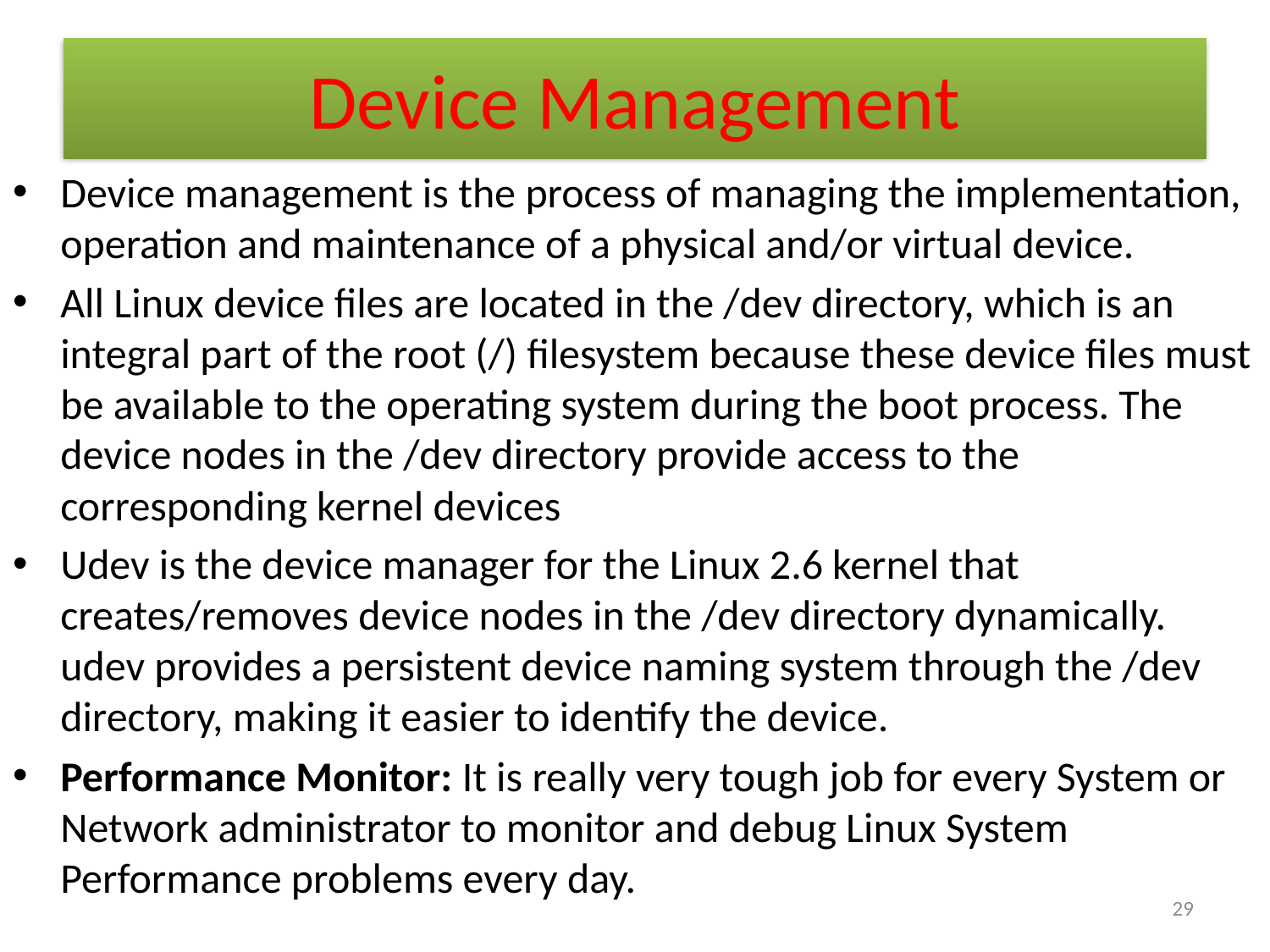

# Device Management
Device management is the process of managing the implementation, operation and maintenance of a physical and/or virtual device.
All Linux device files are located in the /dev directory, which is an integral part of the root (/) filesystem because these device files must be available to the operating system during the boot process. The device nodes in the /dev directory provide access to the corresponding kernel devices
Udev is the device manager for the Linux 2.6 kernel that creates/removes device nodes in the /dev directory dynamically. udev provides a persistent device naming system through the /dev directory, making it easier to identify the device.
Performance Monitor: It is really very tough job for every System or Network administrator to monitor and debug Linux System Performance problems every day.

29